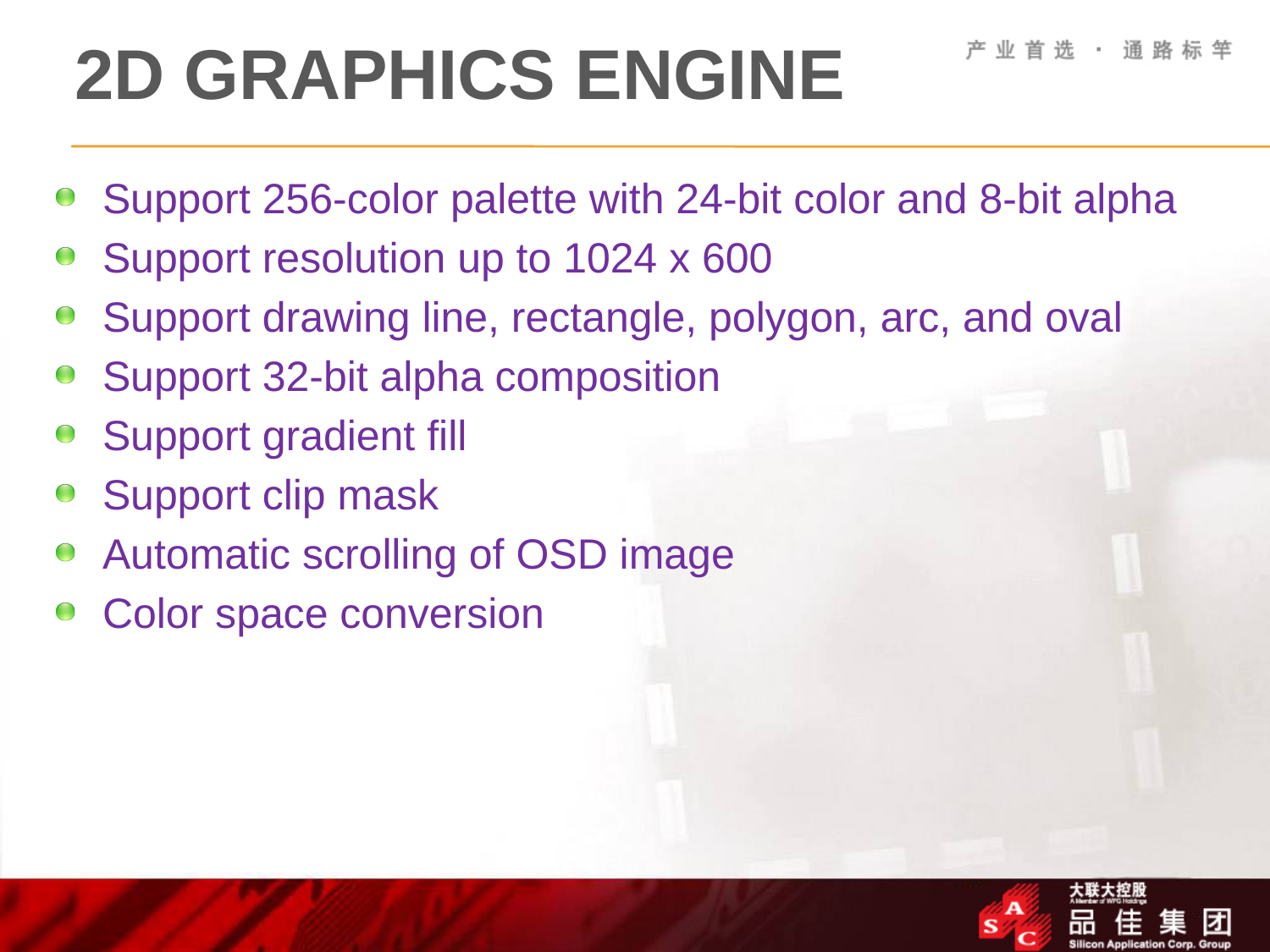

# 2D Graphics Engine
Support 256-color palette with 24-bit color and 8-bit alpha
Support resolution up to 1024 x 600
Support drawing line, rectangle, polygon, arc, and oval
Support 32-bit alpha composition
Support gradient fill
Support clip mask
Automatic scrolling of OSD image
Color space conversion